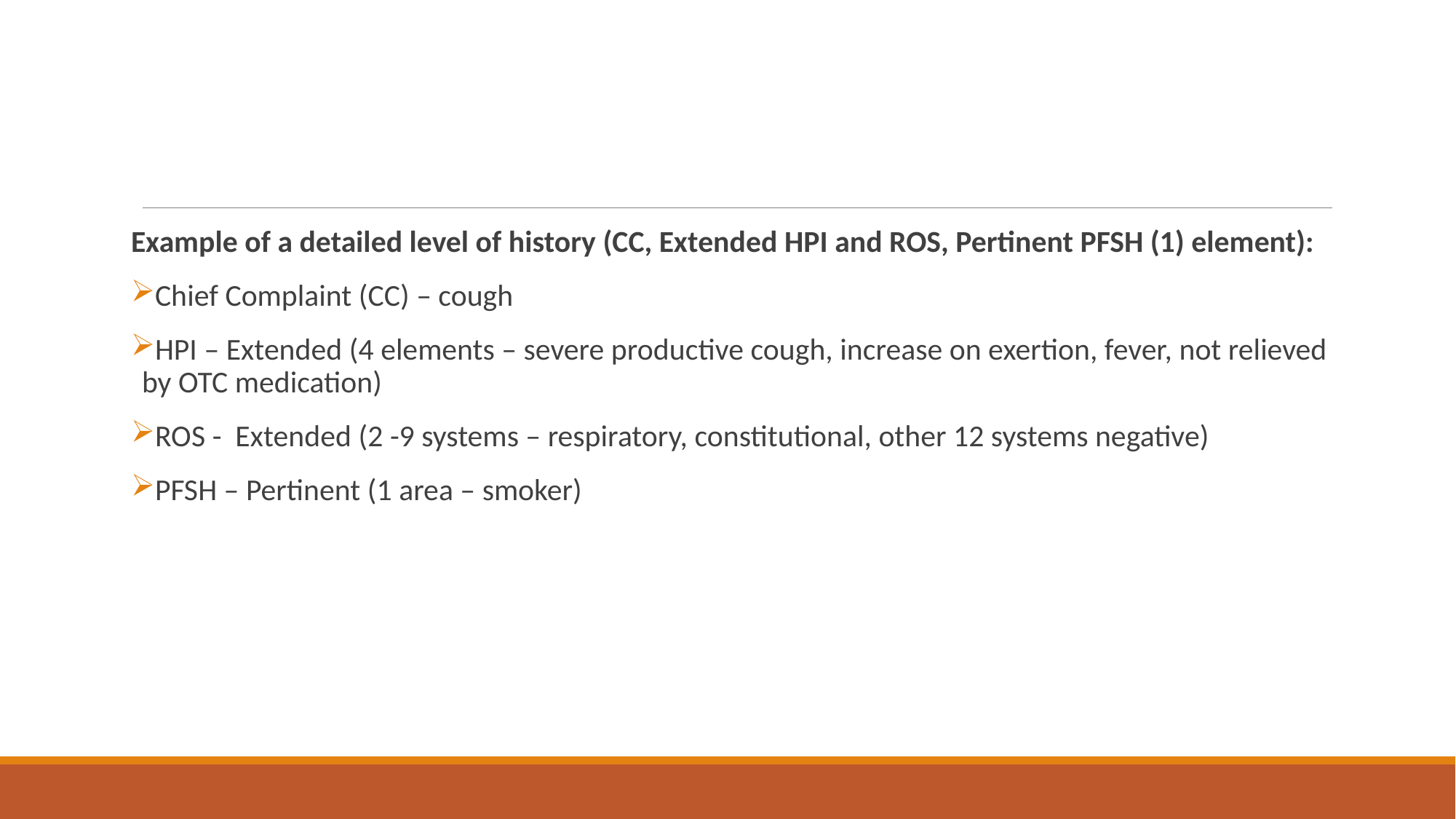

#
Example of a detailed level of history (CC, Extended HPI and ROS, Pertinent PFSH (1) element):
Chief Complaint (CC) – cough
HPI – Extended (4 elements – severe productive cough, increase on exertion, fever, not relieved by OTC medication)
ROS -  Extended (2 -9 systems – respiratory, constitutional, other 12 systems negative)
PFSH – Pertinent (1 area – smoker)